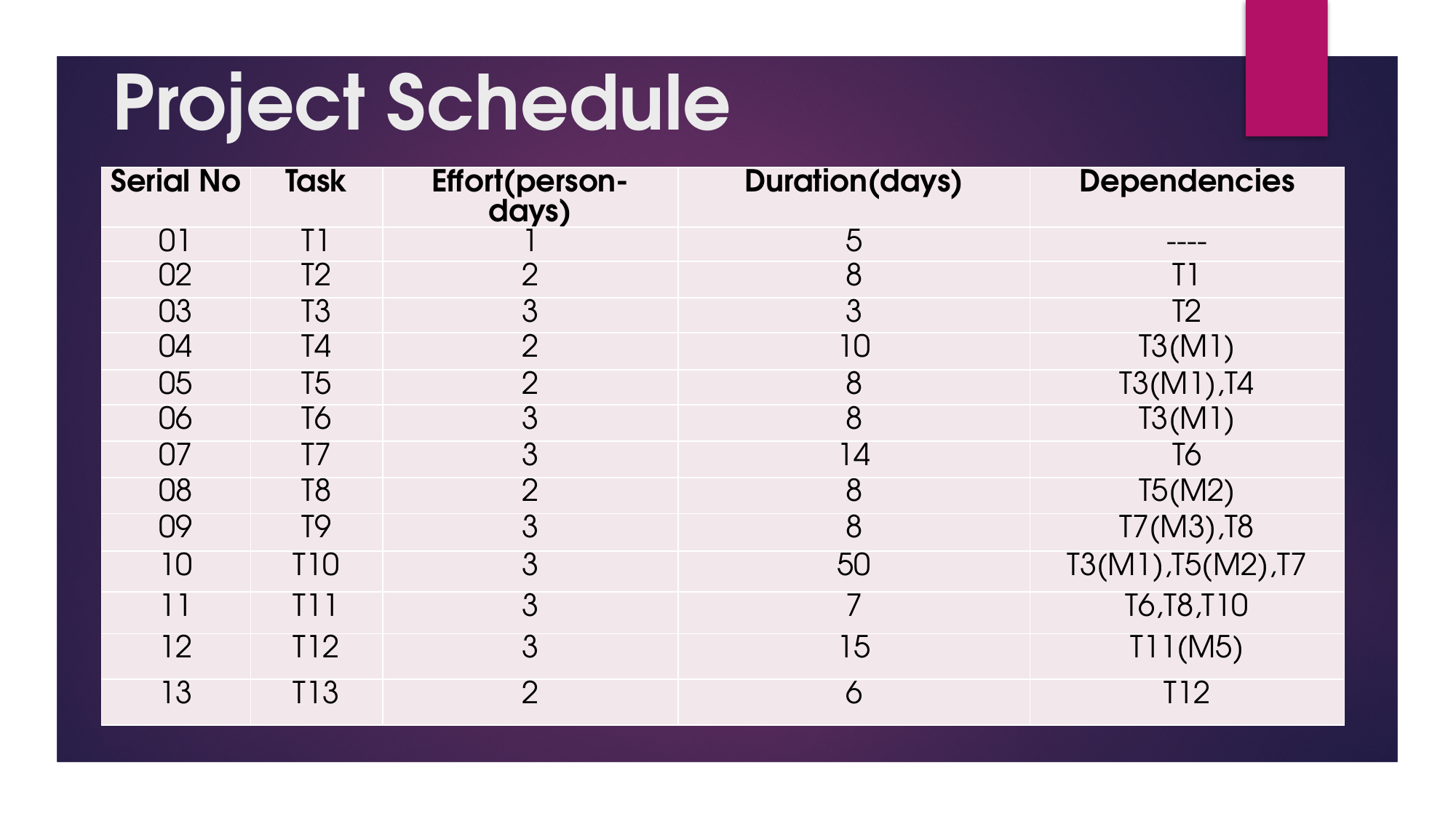

# Project Schedule

| Serial No | Task | Effort(person-days) | Duration(days) | Dependencies |
| --- | --- | --- | --- | --- |
| 01 | T1 | 1 | 5 | ---- |
| 02 | T2 | 2 | 8 | T1 |
| 03 | T3 | 3 | 3 | T2 |
| 04 | T4 | 2 | 10 | T3(M1) |
| 05 | T5 | 2 | 8 | T3(M1),T4 |
| 06 | T6 | 3 | 8 | T3(M1) |
| 07 | T7 | 3 | 14 | T6 |
| 08 | T8 | 2 | 8 | T5(M2) |
| 09 | T9 | 3 | 8 | T7(M3),T8 |
| 10 | T10 | 3 | 50 | T3(M1),T5(M2),T7 |
| 11 | T11 | 3 | 7 | T6,T8,T10 |
| 12 | T12 | 3 | 15 | T11(M5) |
| 13 | T13 | 2 | 6 | T12 |